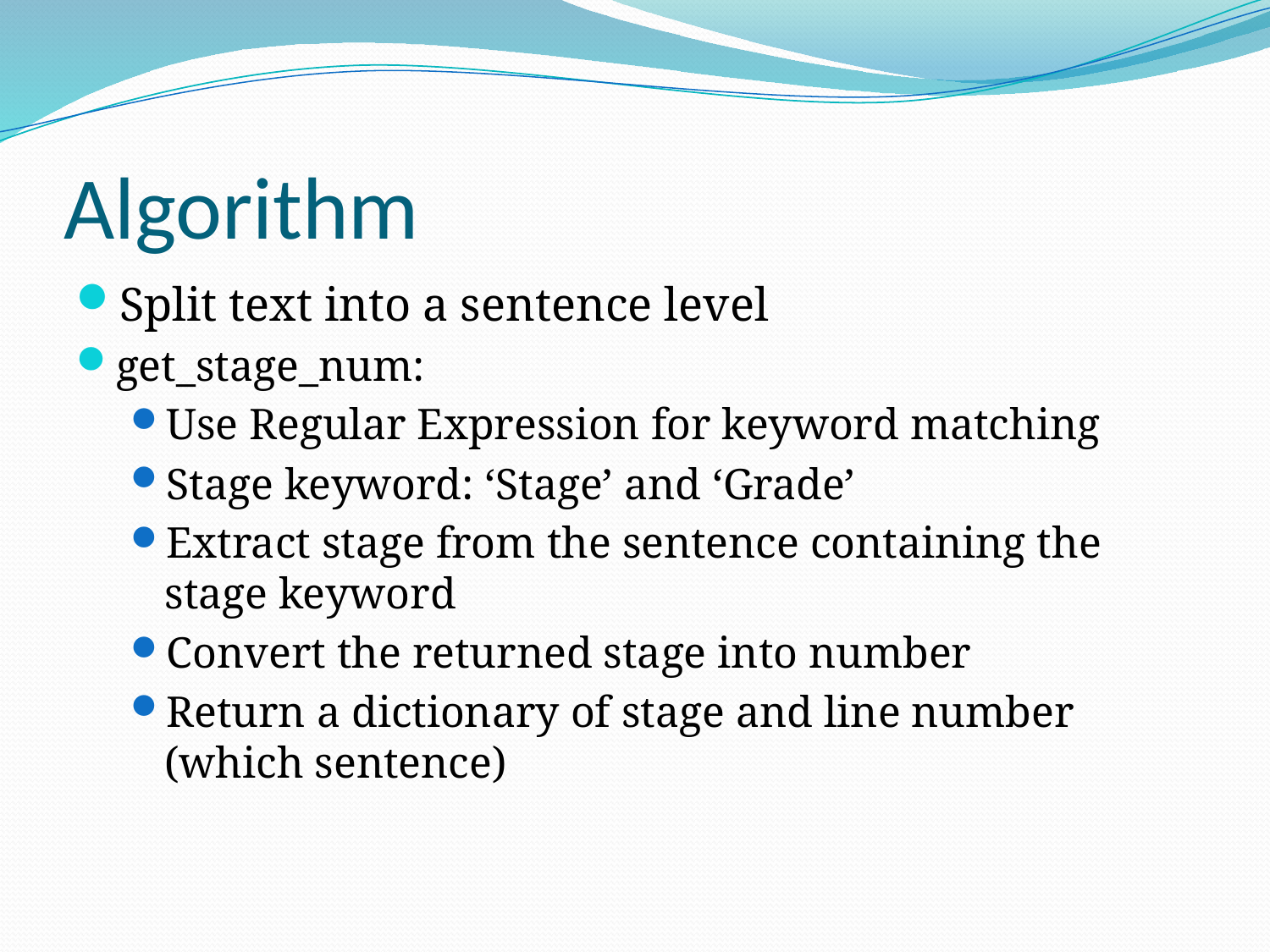

# Algorithm
Split text into a sentence level
get_stage_num:
Use Regular Expression for keyword matching
Stage keyword: ‘Stage’ and ‘Grade’
Extract stage from the sentence containing the stage keyword
Convert the returned stage into number
Return a dictionary of stage and line number (which sentence)